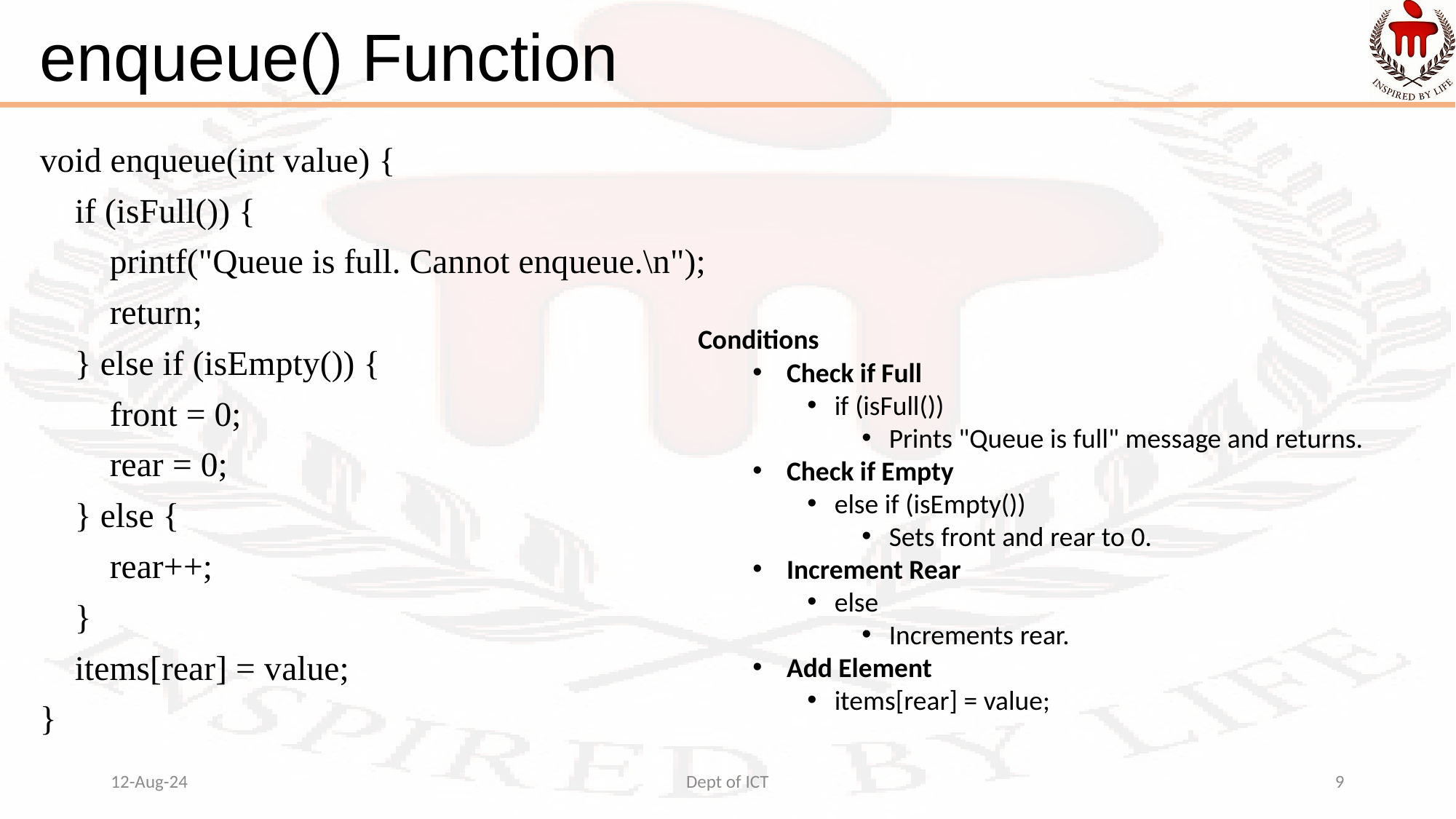

# enqueue() Function
void enqueue(int value) {
    if (isFull()) {
        printf("Queue is full. Cannot enqueue.\n");
        return;
    } else if (isEmpty()) {
        front = 0;
        rear = 0;
    } else {
        rear++;
    }
    items[rear] = value;
}

Conditions
Check if Full
if (isFull())
Prints "Queue is full" message and returns.
Check if Empty
else if (isEmpty())
Sets front and rear to 0.
Increment Rear
else
Increments rear.
Add Element
items[rear] = value;
12-Aug-24
Dept of ICT
9